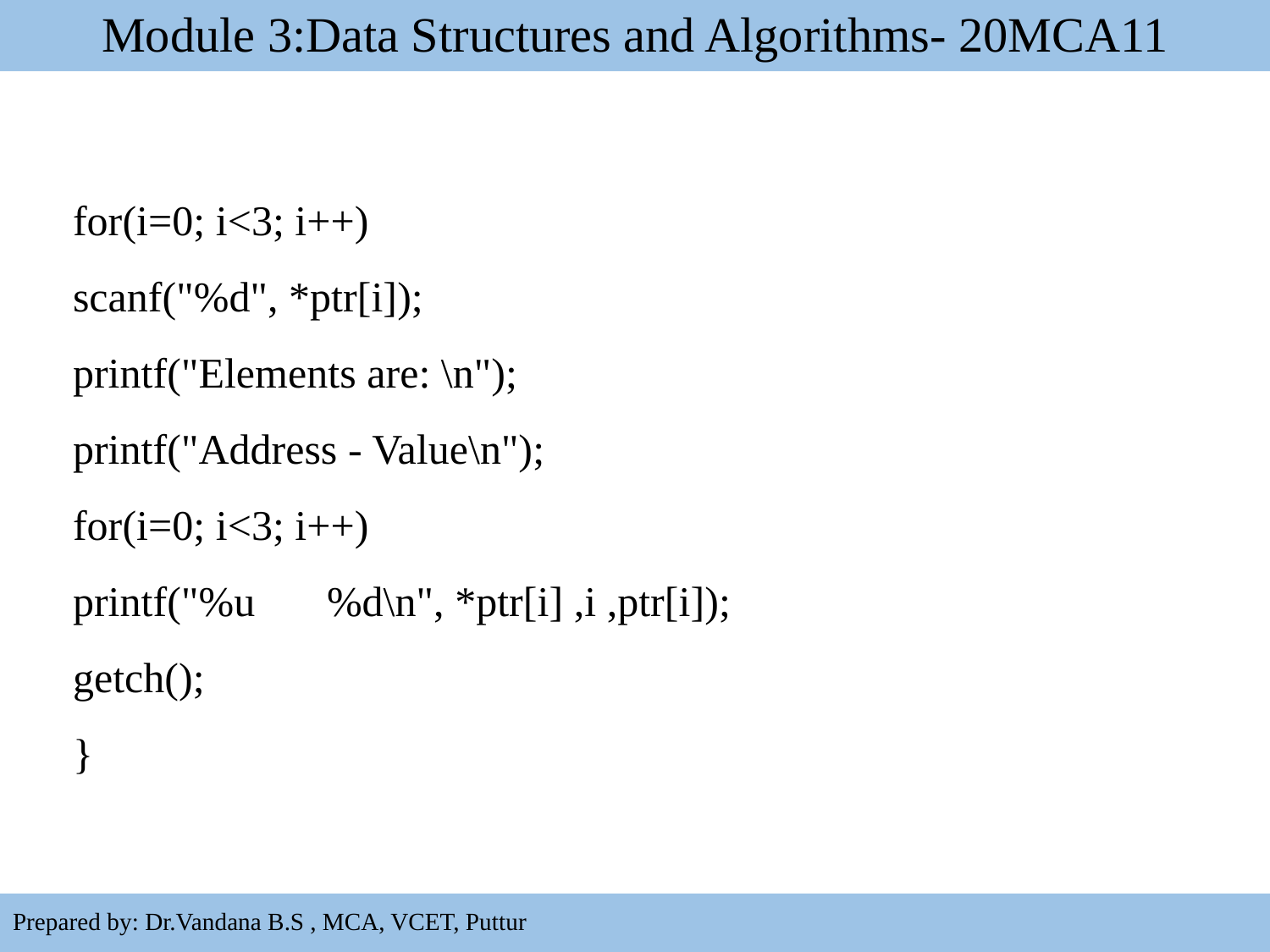

# Module 3:Data Structures and Algorithms- 20MCA11
for(i=0; i<3; i++)
scanf("%d", *ptr[i]);
printf("Elements are: \n");
printf("Address - Value\n");
for(i=0; i<3; i++)
printf("%u	%d\n", *ptr[i] ,i ,ptr[i]);
getch();
}

16
Prepared by: Dr.Vandana B.S , MCA, VCET, Puttur